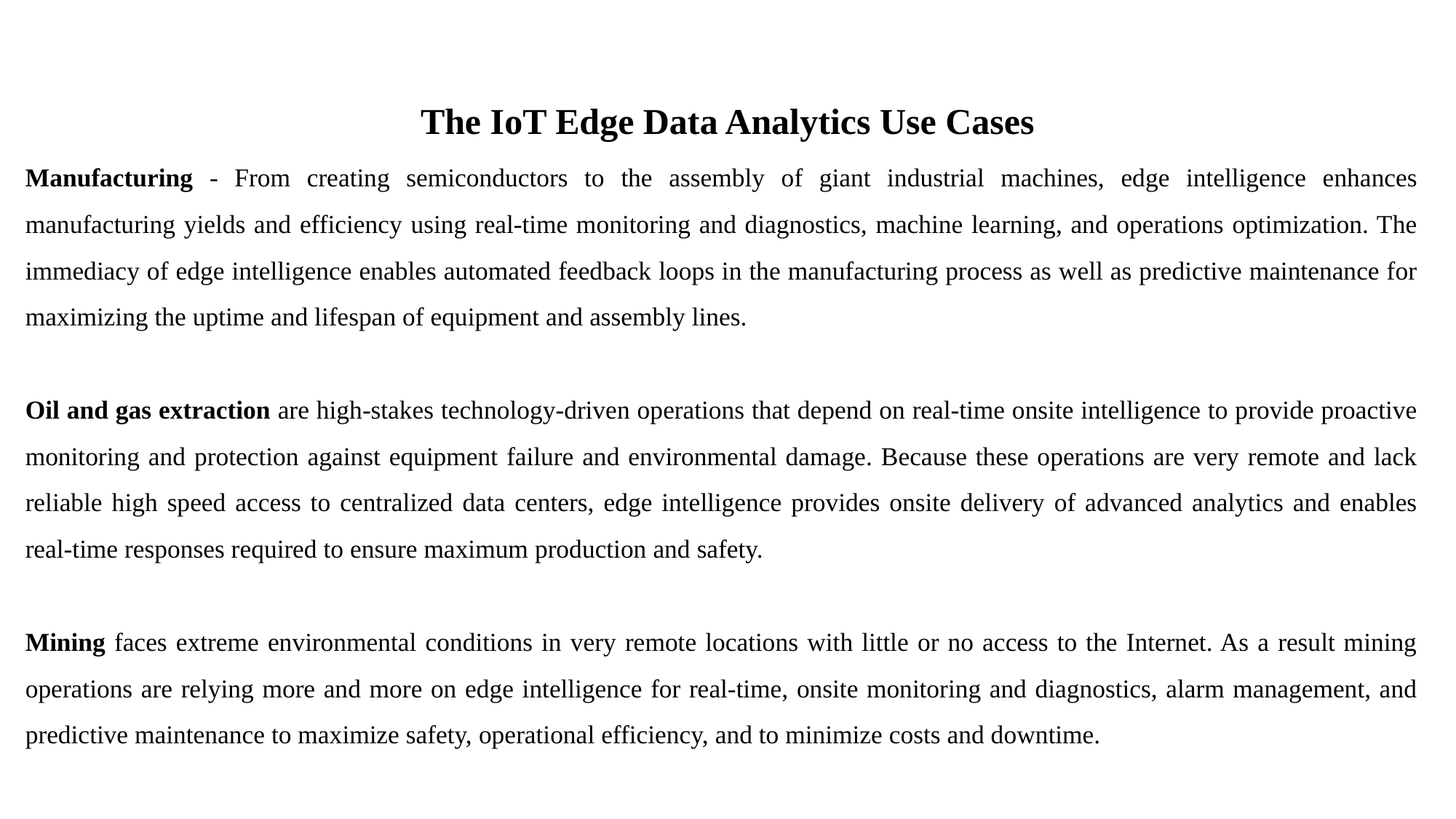

# The IoT Edge Data Analytics Use Cases
Manufacturing - From creating semiconductors to the assembly of giant industrial machines, edge intelligence enhances manufacturing yields and efficiency using real-time monitoring and diagnostics, machine learning, and operations optimization. The immediacy of edge intelligence enables automated feedback loops in the manufacturing process as well as predictive maintenance for maximizing the uptime and lifespan of equipment and assembly lines.

Oil and gas extraction are high-stakes technology-driven operations that depend on real-time onsite intelligence to provide proactive monitoring and protection against equipment failure and environmental damage. Because these operations are very remote and lack reliable high speed access to centralized data centers, edge intelligence provides onsite delivery of advanced analytics and enables real-time responses required to ensure maximum production and safety.

Mining faces extreme environmental conditions in very remote locations with little or no access to the Internet. As a result mining operations are relying more and more on edge intelligence for real-time, onsite monitoring and diagnostics, alarm management, and predictive maintenance to maximize safety, operational efficiency, and to minimize costs and downtime.